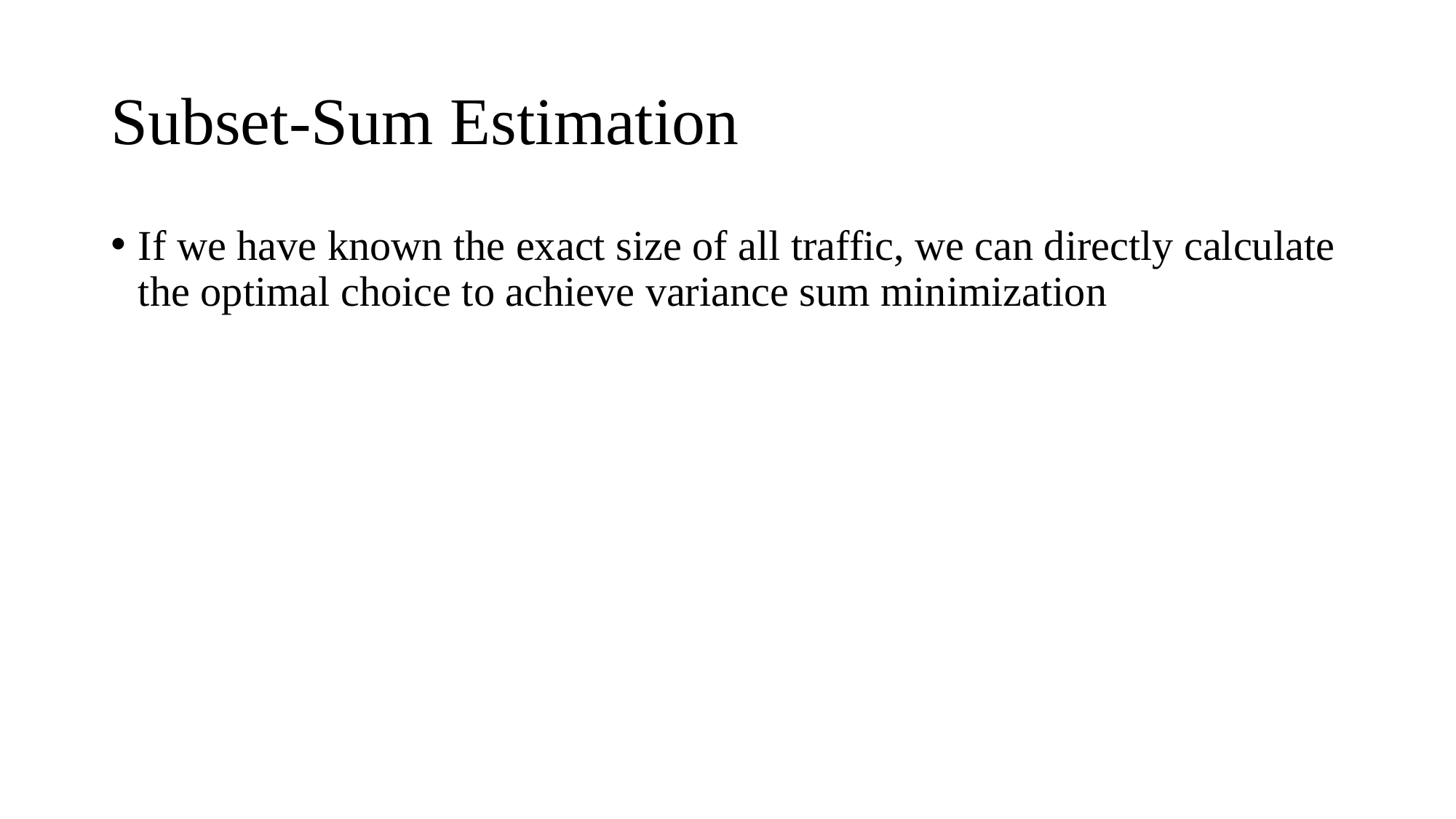

# Subset-Sum Estimation
If we have known the exact size of all traffic, we can directly calculate the optimal choice to achieve variance sum minimization